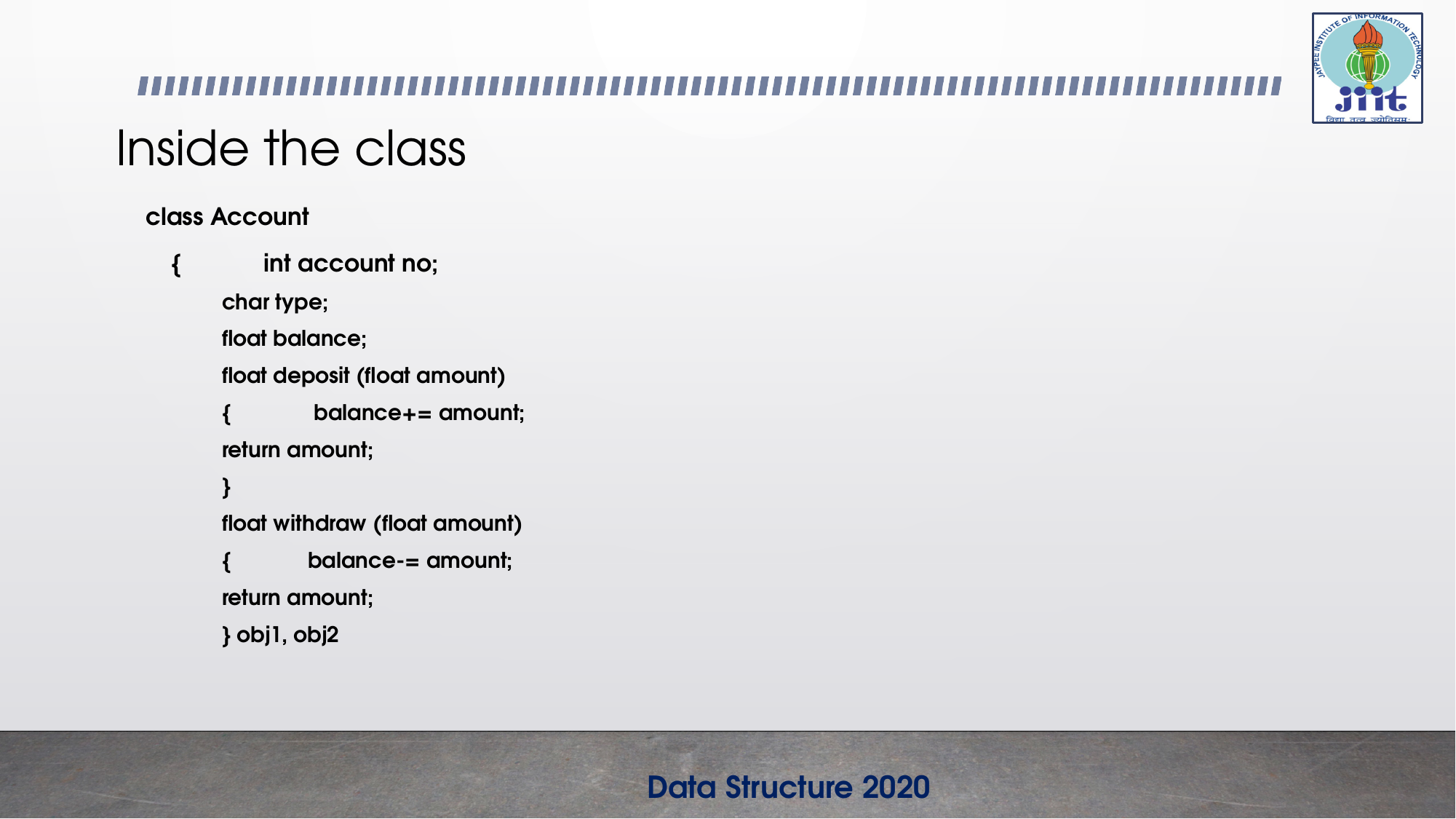

10
# Inside the class
class Account
	{	 int account no;
		char type;
		float balance;
		float deposit (float amount)
		{	 balance+= amount;
			return amount;
		}
		float withdraw (float amount)
		{ 	balance-= amount;
			return amount;
		} obj1, obj2